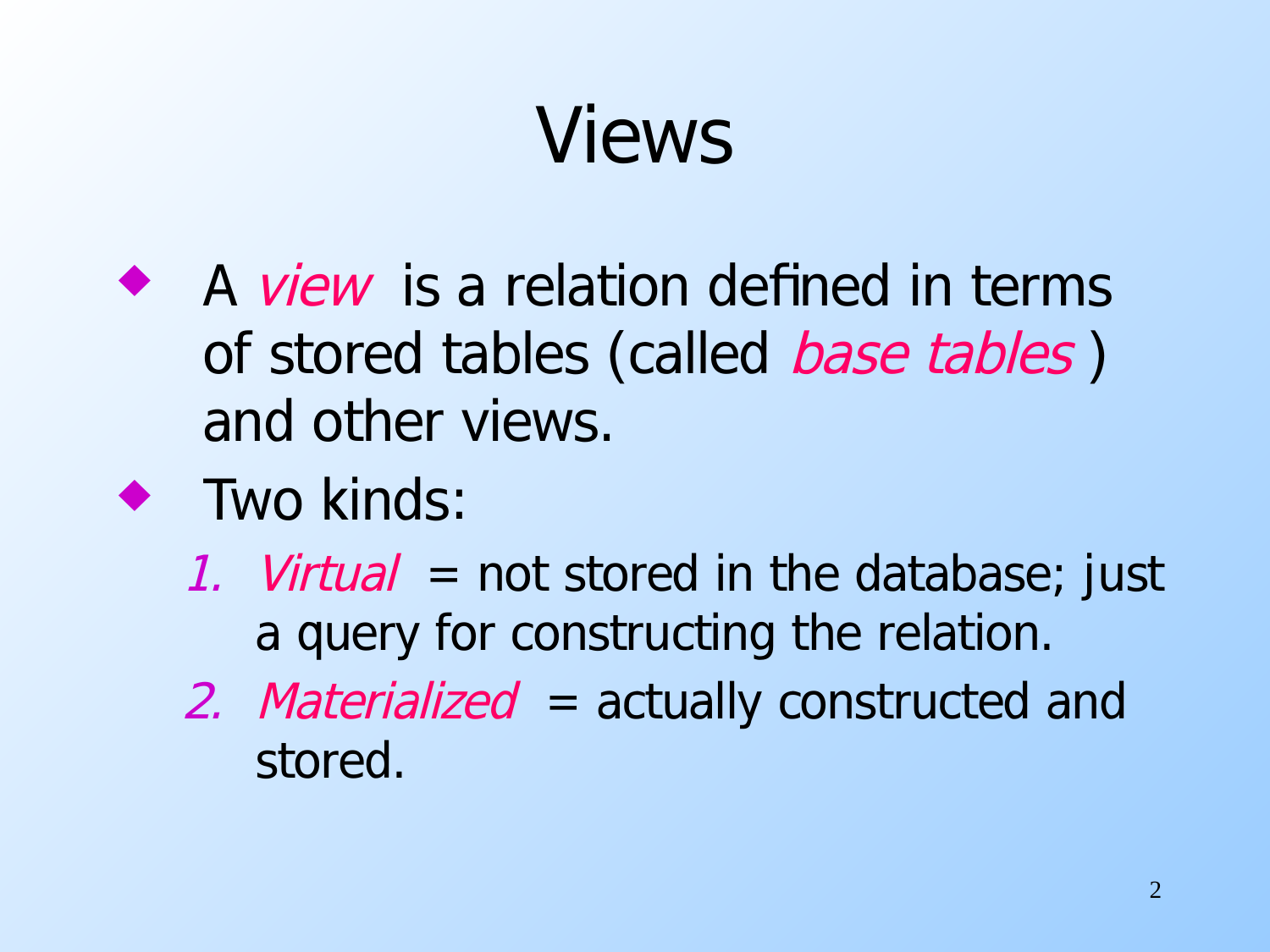

# Views
A view  is a relation defined in terms of stored tables (called base tables ) and other views.
Two kinds:
Virtual  = not stored in the database; just a query for constructing the relation.
Materialized  = actually constructed and stored.
2